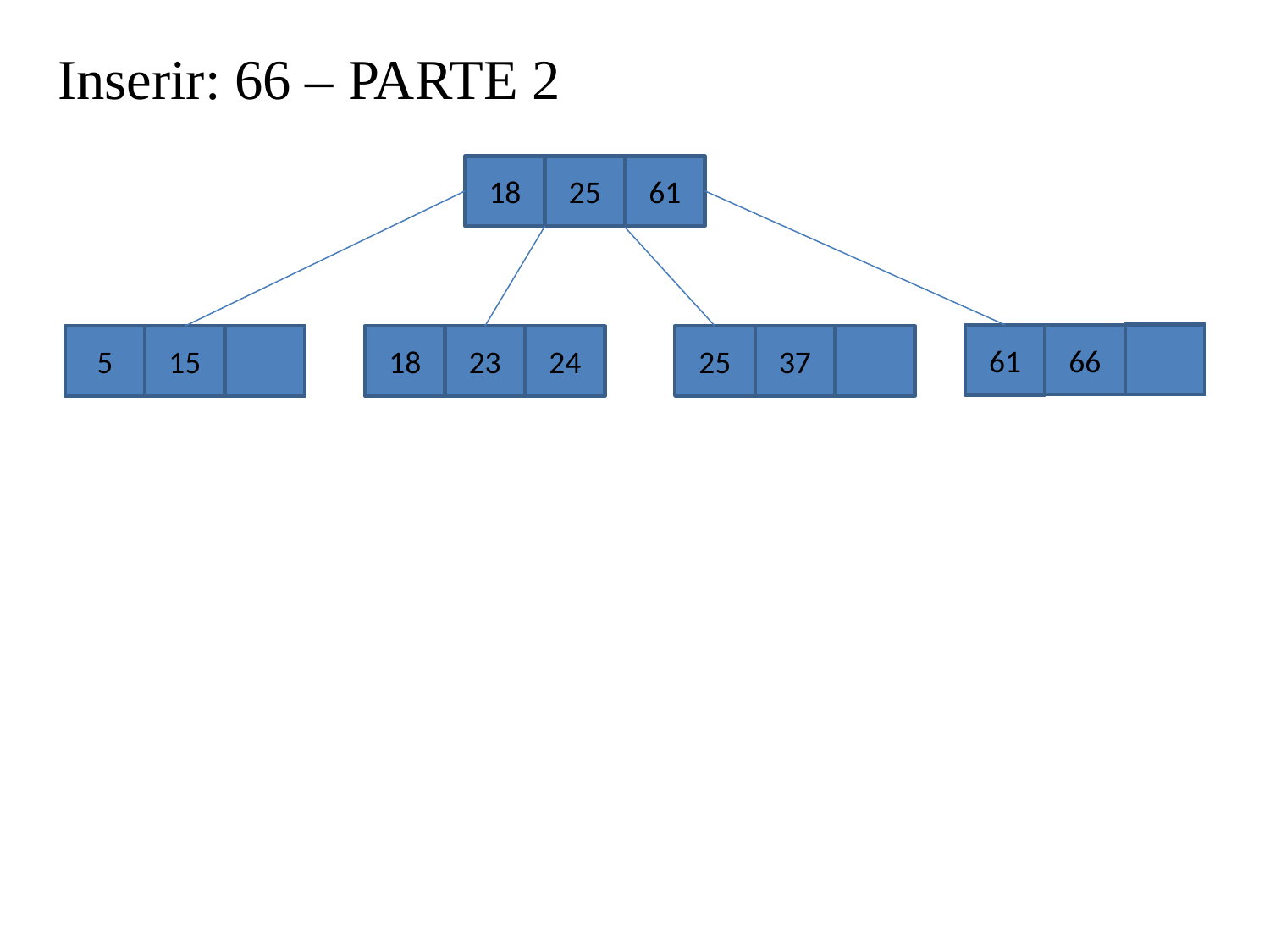

Inserir: 66 – PARTE 2
18
25
61

66
61
5
15

18
23
24
25
37